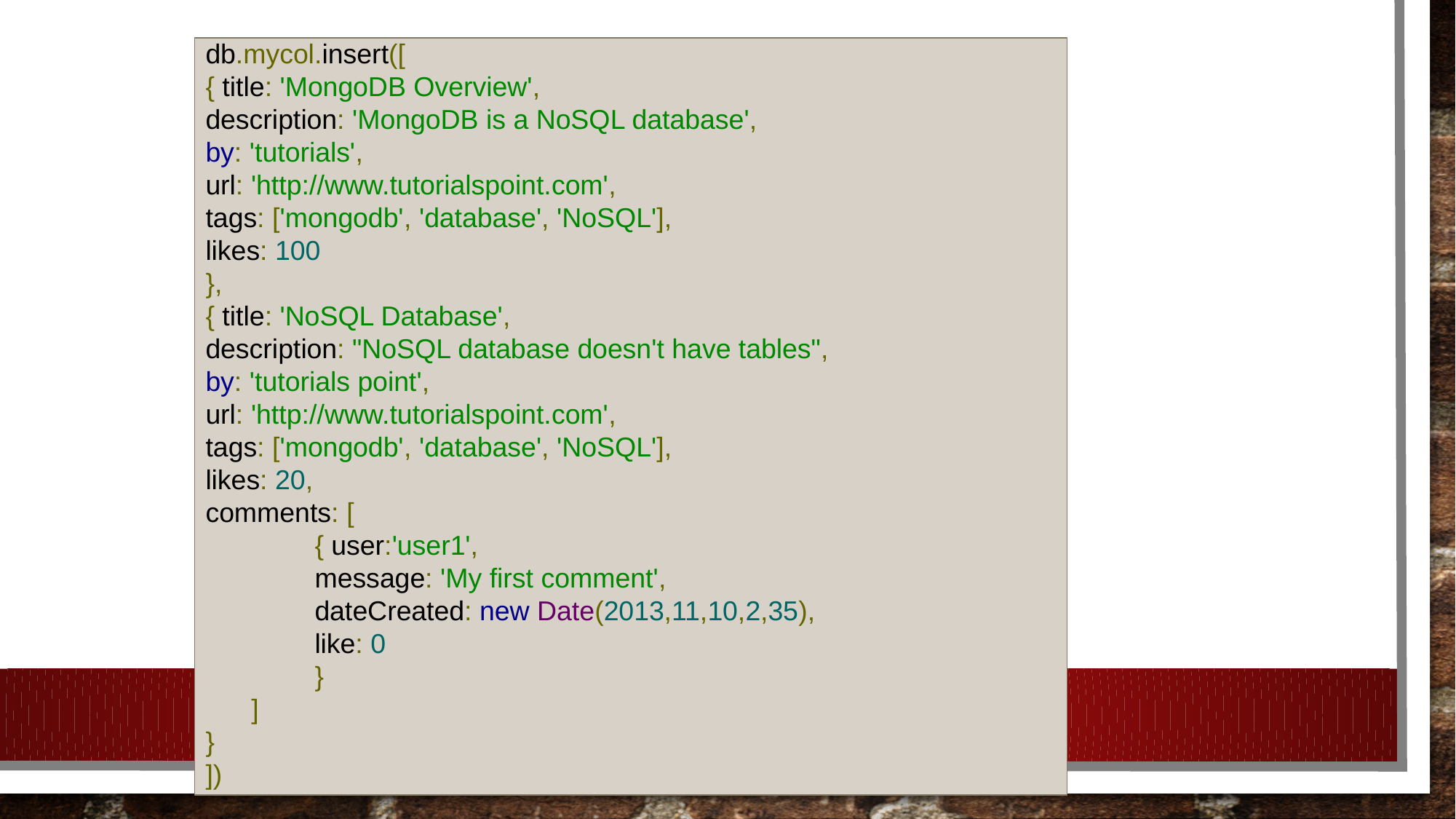

#
db.mycol.insert([
{ title: 'MongoDB Overview',
description: 'MongoDB is a NoSQL database',
by: 'tutorials',
url: 'http://www.tutorialspoint.com',
tags: ['mongodb', 'database', 'NoSQL'],
likes: 100
},
{ title: 'NoSQL Database',
description: "NoSQL database doesn't have tables",
by: 'tutorials point',
url: 'http://www.tutorialspoint.com',
tags: ['mongodb', 'database', 'NoSQL'],
likes: 20,
comments: [
	{ user:'user1',
	message: 'My first comment',
	dateCreated: new Date(2013,11,10,2,35),
	like: 0
	}
      ]
}
])